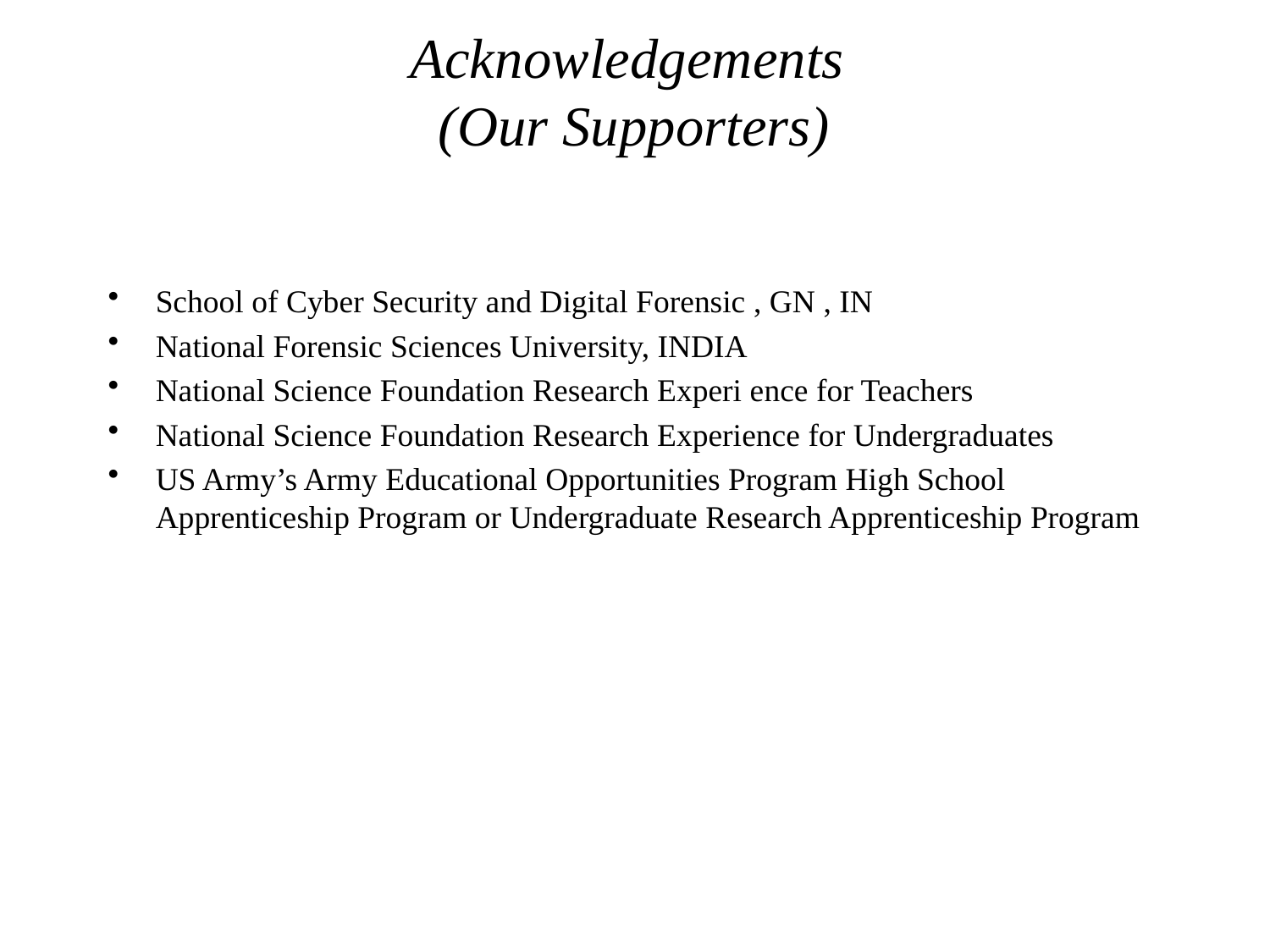

# Acknowledgements (Our Supporters)
School of Cyber Security and Digital Forensic , GN , IN
National Forensic Sciences University, INDIA
National Science Foundation Research Experi ence for Teachers
National Science Foundation Research Experience for Undergraduates
US Army’s Army Educational Opportunities Program High School Apprenticeship Program or Undergraduate Research Apprenticeship Program

June 2018
28